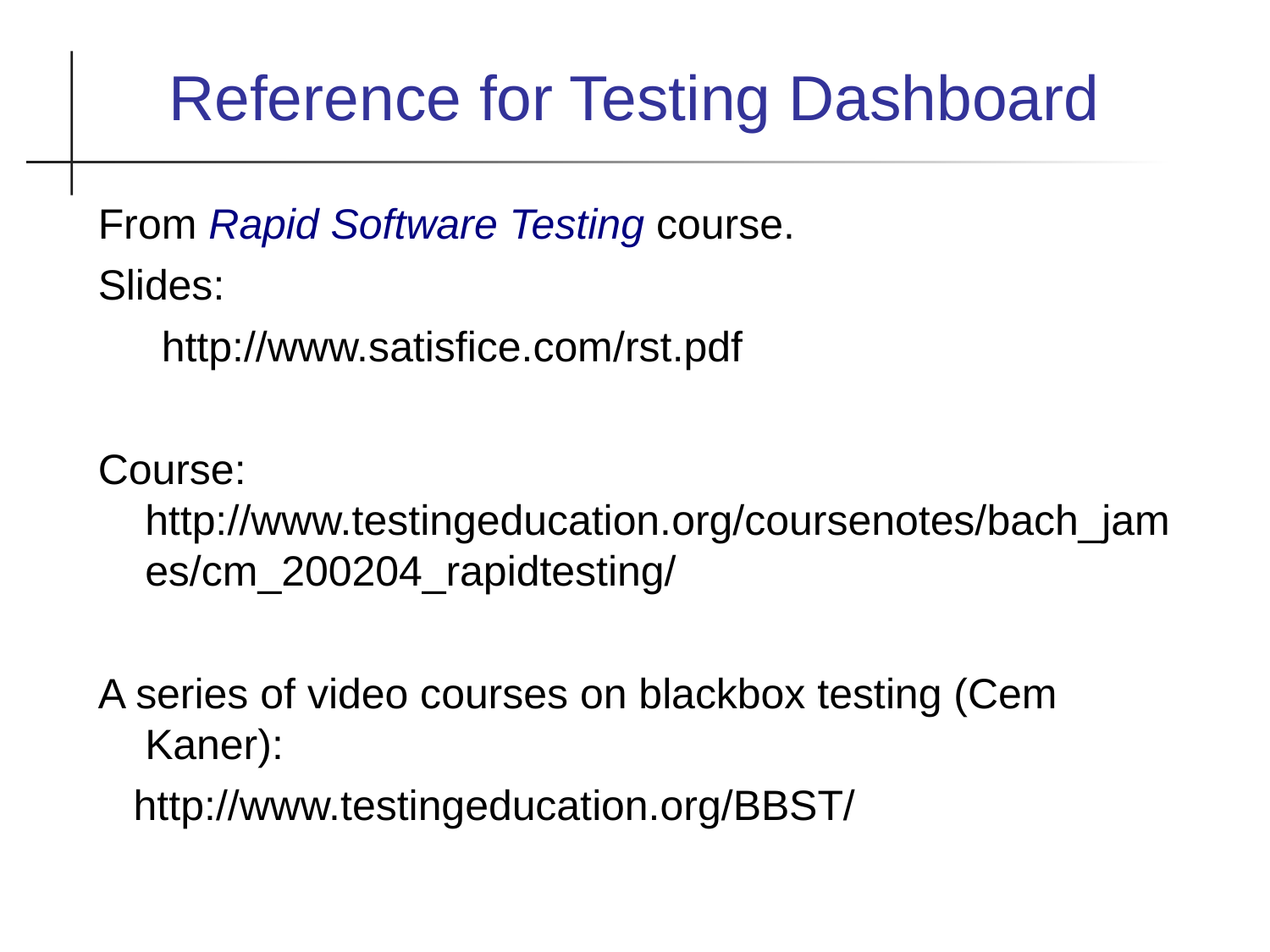

Reference for Testing Dashboard
From Rapid Software Testing course.
Slides:
http://www.satisfice.com/rst.pdf

Course: http://www.testingeducation.org/coursenotes/bach_james/cm_200204_rapidtesting/

A series of video courses on blackbox testing (Cem Kaner):
   http://www.testingeducation.org/BBST/